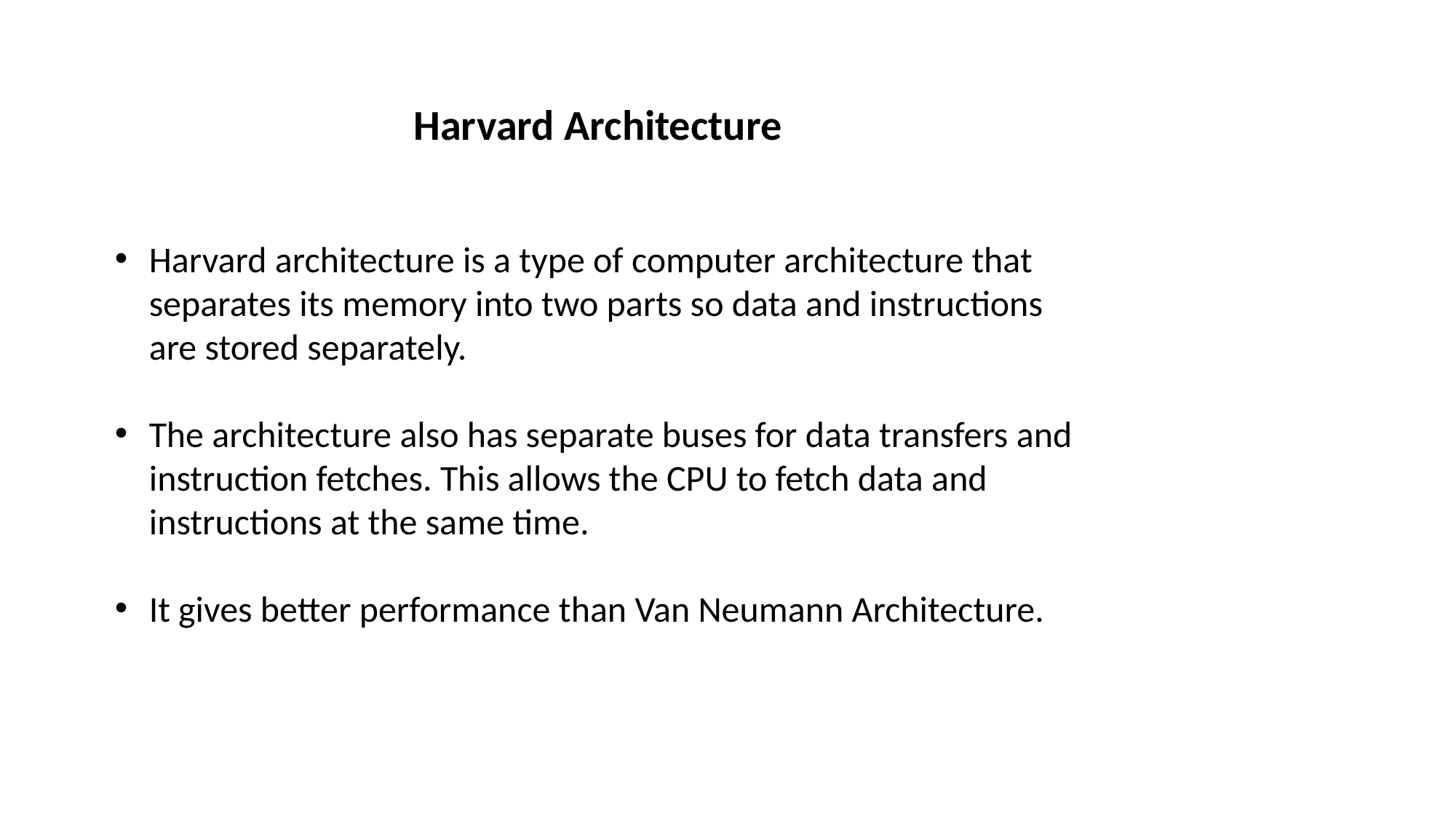

Harvard Architecture

Harvard architecture is a type of computer architecture that separates its memory into two parts so data and instructions are stored separately.

The architecture also has separate buses for data transfers and instruction fetches. This allows the CPU to fetch data and instructions at the same time.

It gives better performance than Van Neumann Architecture.